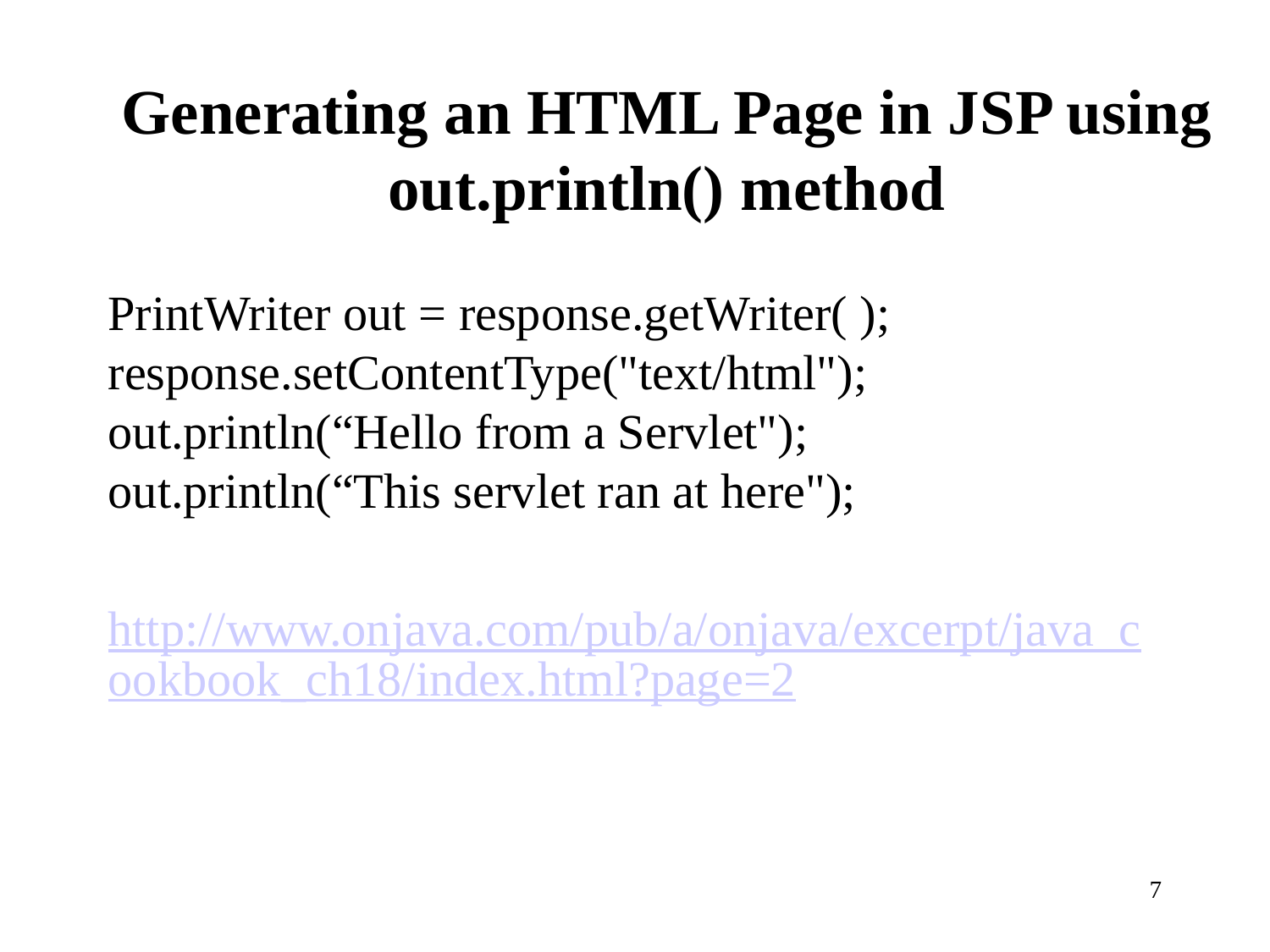

# Generating an HTML Page in JSP using out.println() method
PrintWriter out = response.getWriter( );
response.setContentType("text/html");
out.println(“Hello from a Servlet");
out.println(“This servlet ran at here");

http://www.onjava.com/pub/a/onjava/excerpt/java_cookbook_ch18/index.html?page=2

7